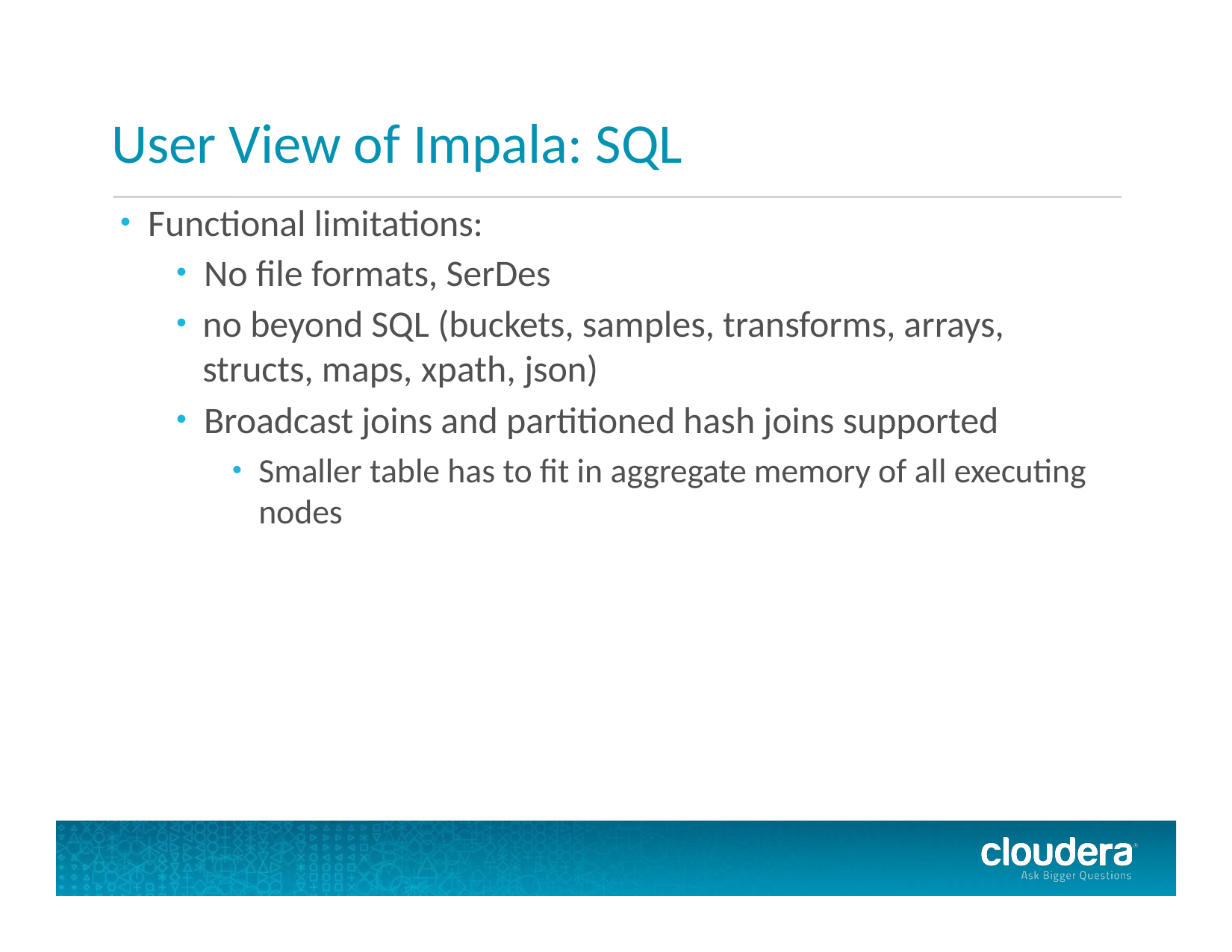

# User View of Impala: SQL
Functional limitations:
No ﬁle formats, SerDes
no beyond SQL (buckets, samples, transforms, arrays,  structs, maps, xpath, json)
Broadcast joins and partitioned hash joins supported
Smaller table has to ﬁt in aggregate memory of all executing  nodes